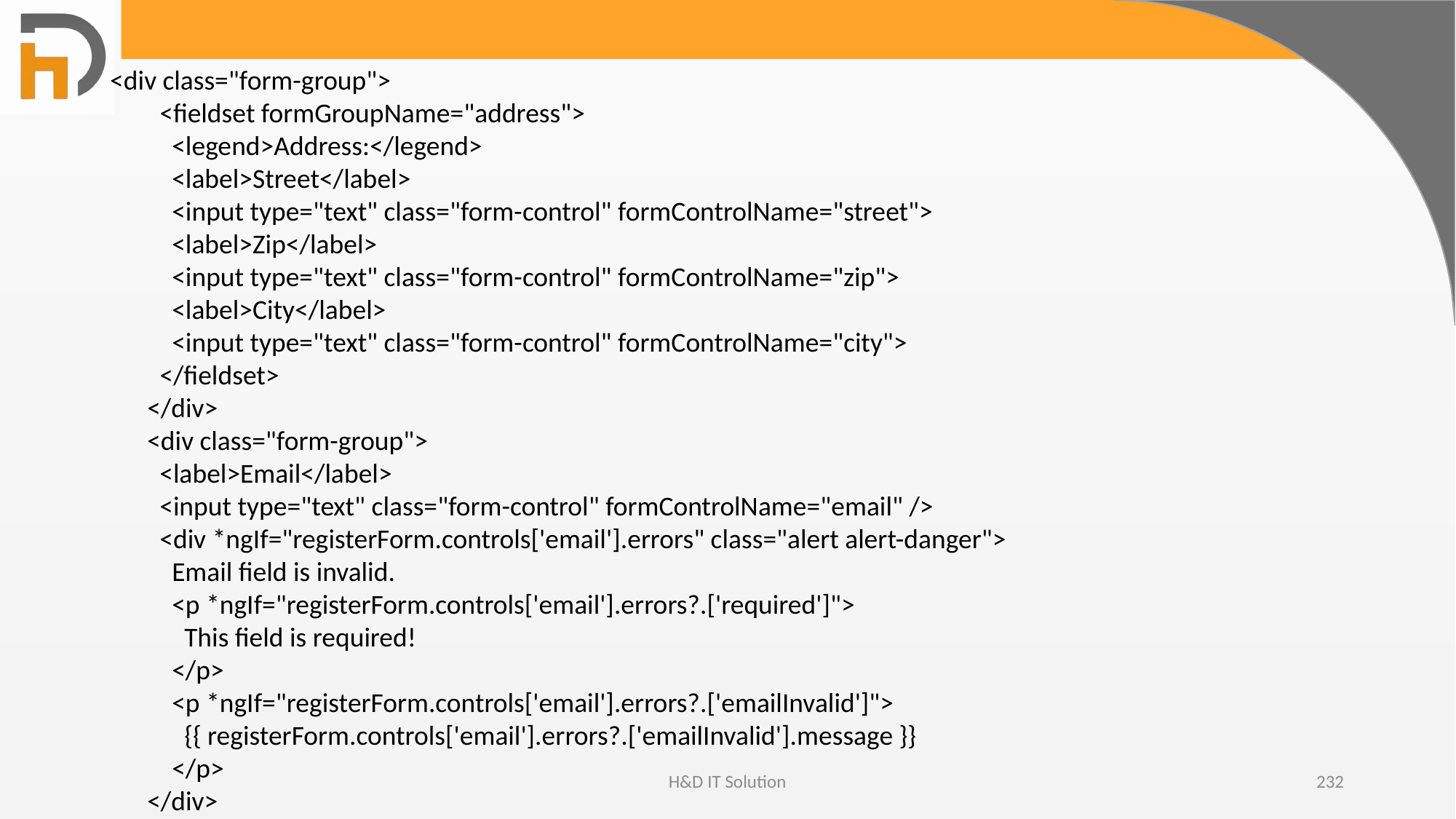

<div class="form-group">
        <fieldset formGroupName="address">
          <legend>Address:</legend>
          <label>Street</label>
          <input type="text" class="form-control" formControlName="street">
          <label>Zip</label>
          <input type="text" class="form-control" formControlName="zip">
          <label>City</label>
          <input type="text" class="form-control" formControlName="city">
        </fieldset>
      </div>
      <div class="form-group">
        <label>Email</label>
        <input type="text" class="form-control" formControlName="email" />
        <div *ngIf="registerForm.controls['email'].errors" class="alert alert-danger">
          Email field is invalid.
          <p *ngIf="registerForm.controls['email'].errors?.['required']">
            This field is required!
          </p>
          <p *ngIf="registerForm.controls['email'].errors?.['emailInvalid']">
            {{ registerForm.controls['email'].errors?.['emailInvalid'].message }}
          </p>
      </div>

H&D IT Solution
232